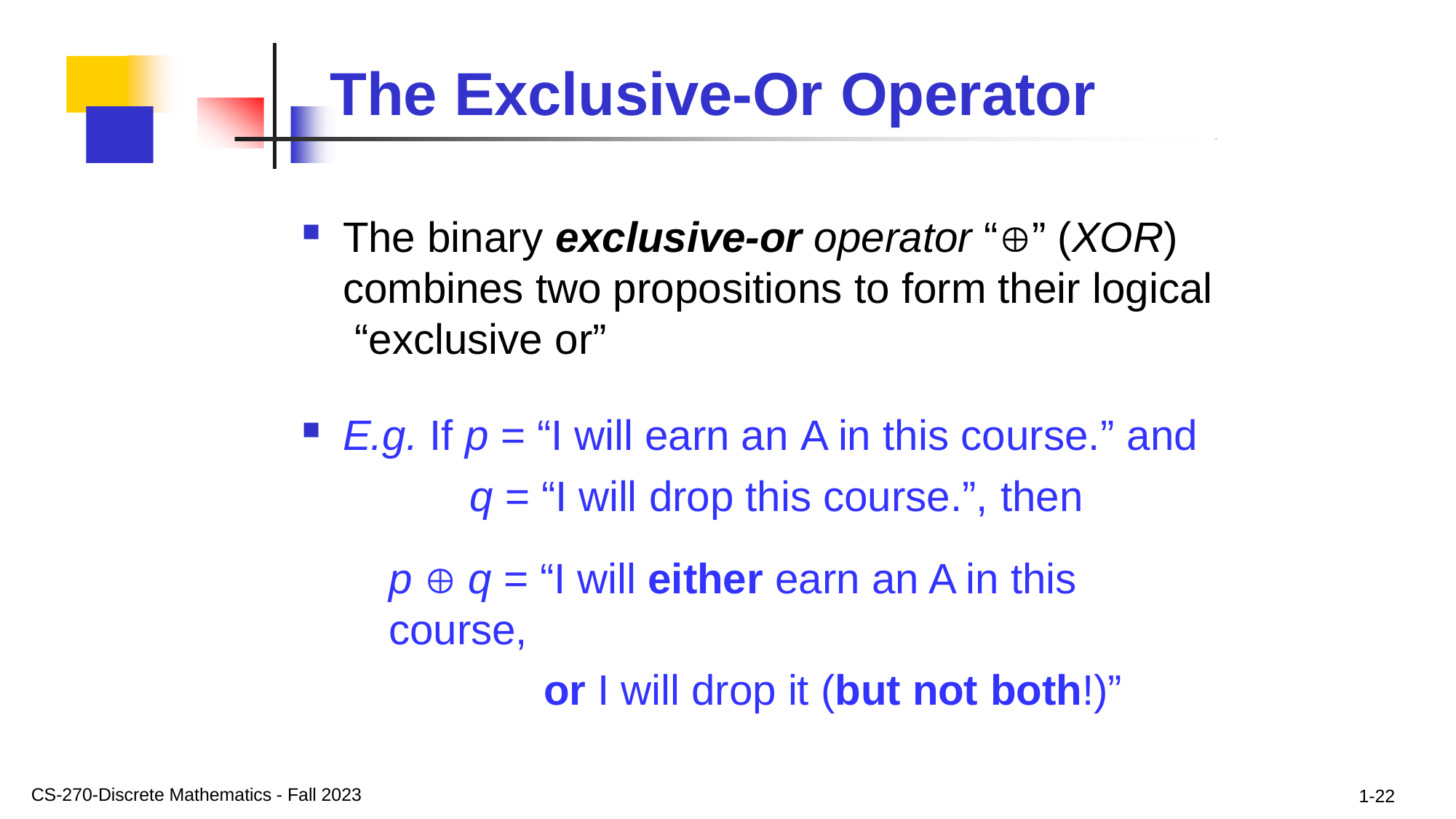

# The Exclusive-Or Operator

The binary exclusive-or operator “⊕” (XOR)  combines two propositions to form their logical  “exclusive or”

E.g. If p = “I will earn an A in this course.” and
q = “I will drop this course.”, then
p ⊕ q = “I will either earn an A in this course,
or I will drop it (but not both!)”
CS-270-Discrete Mathematics - Fall 2023
1-22